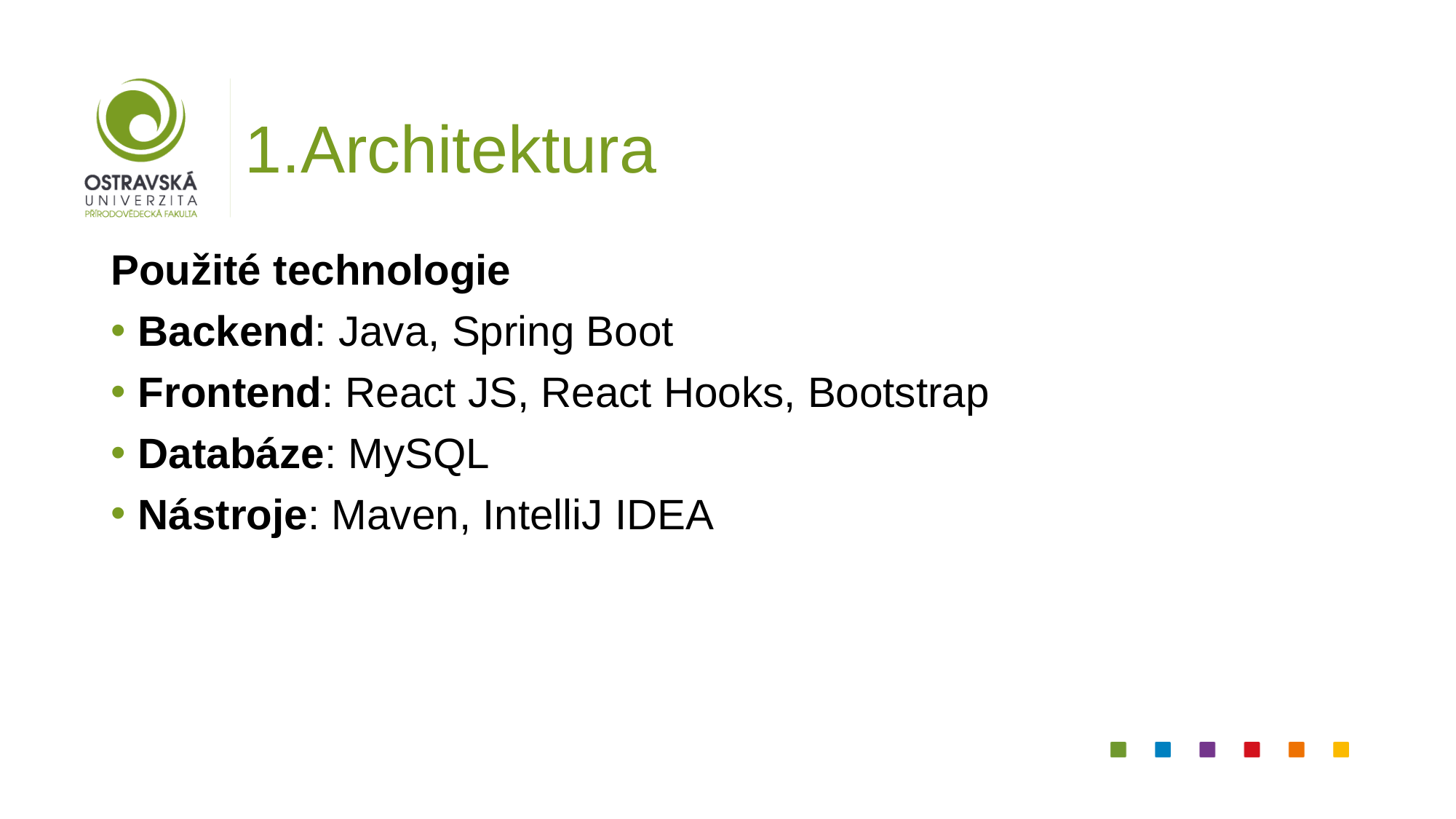

# 1.Architektura
Použité technologie
Backend: Java, Spring Boot
Frontend: React JS, React Hooks, Bootstrap
Databáze: MySQL
Nástroje: Maven, IntelliJ IDEA